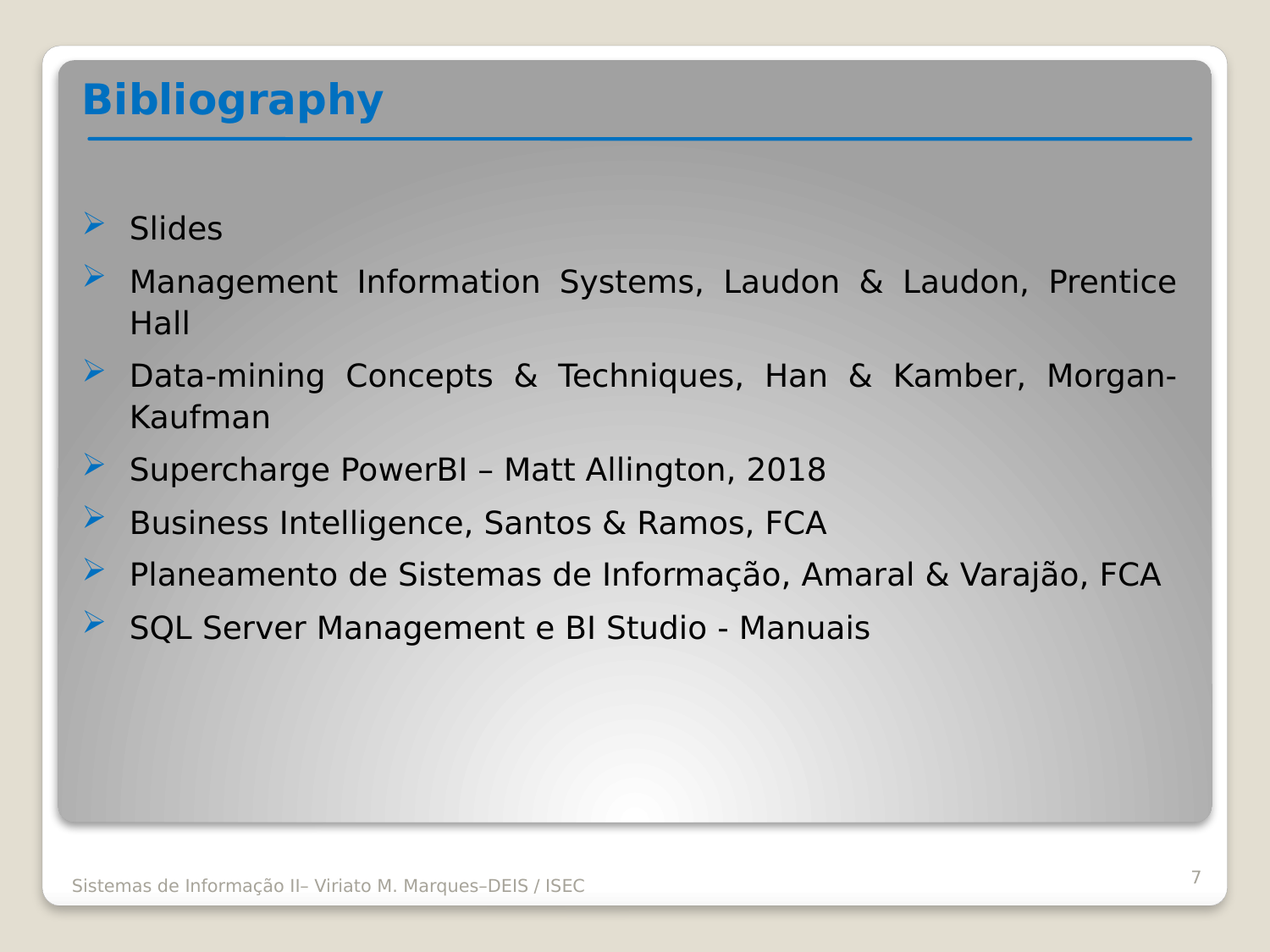

Bibliography

Slides
Management Information Systems, Laudon & Laudon, Prentice Hall
Data-mining Concepts & Techniques, Han & Kamber, Morgan-Kaufman
Supercharge PowerBI – Matt Allington, 2018
Business Intelligence, Santos & Ramos, FCA
Planeamento de Sistemas de Informação, Amaral & Varajão, FCA
SQL Server Management e BI Studio - Manuais

7
Sistemas de Informação II– Viriato M. Marques–DEIS / ISEC